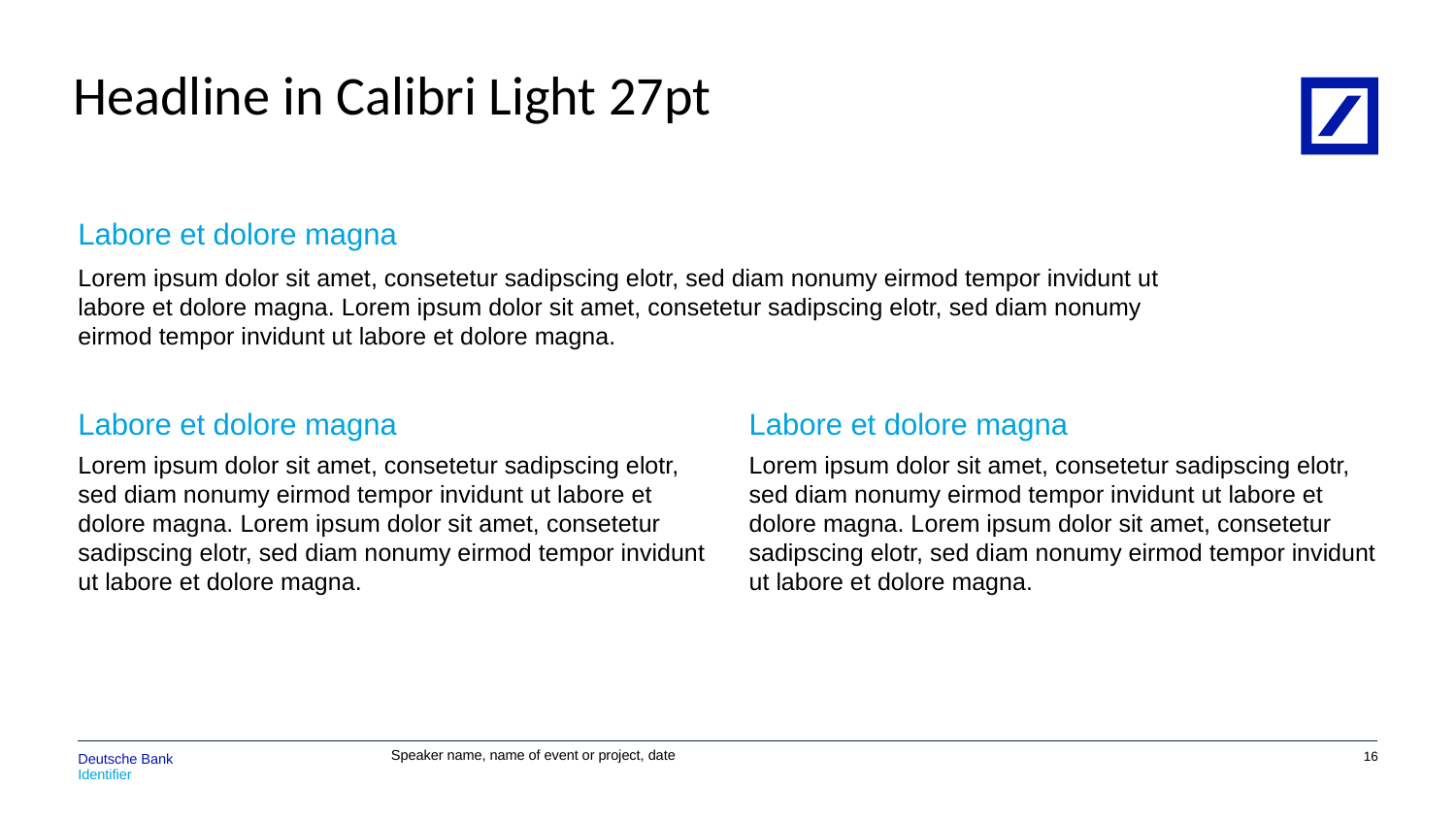

# Headline in Calibri Light 27pt
Labore et dolore magna
Lorem ipsum dolor sit amet, consetetur sadipscing elotr, sed diam nonumy eirmod tempor invidunt ut labore et dolore magna. Lorem ipsum dolor sit amet, consetetur sadipscing elotr, sed diam nonumy eirmod tempor invidunt ut labore et dolore magna.
Labore et dolore magna
Lorem ipsum dolor sit amet, consetetur sadipscing elotr, sed diam nonumy eirmod tempor invidunt ut labore et dolore magna. Lorem ipsum dolor sit amet, consetetur sadipscing elotr, sed diam nonumy eirmod tempor invidunt ut labore et dolore magna.
Labore et dolore magna
Lorem ipsum dolor sit amet, consetetur sadipscing elotr, sed diam nonumy eirmod tempor invidunt ut labore et dolore magna. Lorem ipsum dolor sit amet, consetetur sadipscing elotr, sed diam nonumy eirmod tempor invidunt ut labore et dolore magna.

16